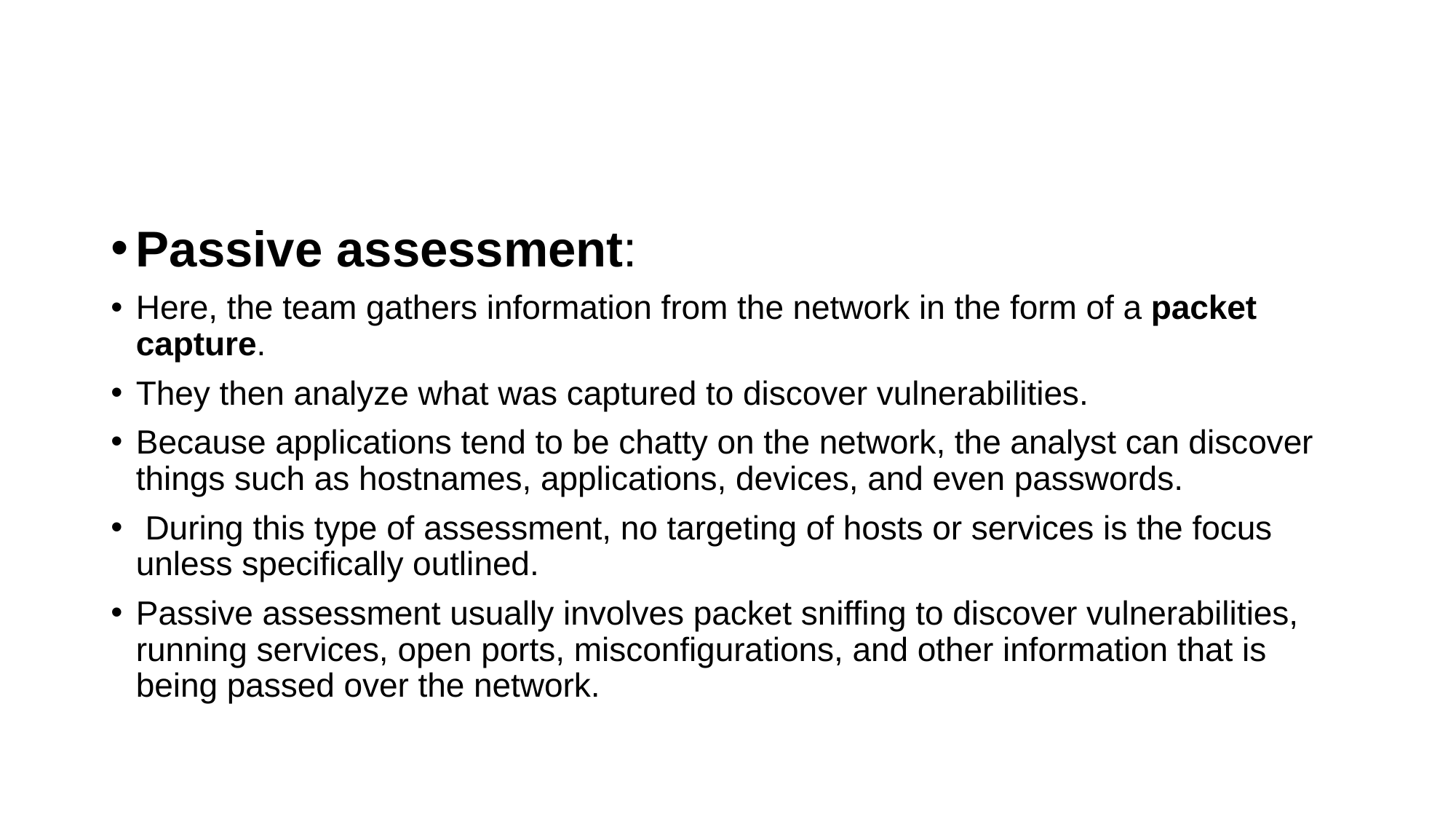

#
Passive assessment:
Here, the team gathers information from the network in the form of a packet capture.
They then analyze what was captured to discover vulnerabilities.
Because applications tend to be chatty on the network, the analyst can discover things such as hostnames, applications, devices, and even passwords.
 During this type of assessment, no targeting of hosts or services is the focus unless specifically outlined.
Passive assessment usually involves packet sniffing to discover vulnerabilities, running services, open ports, misconfigurations, and other information that is being passed over the network.